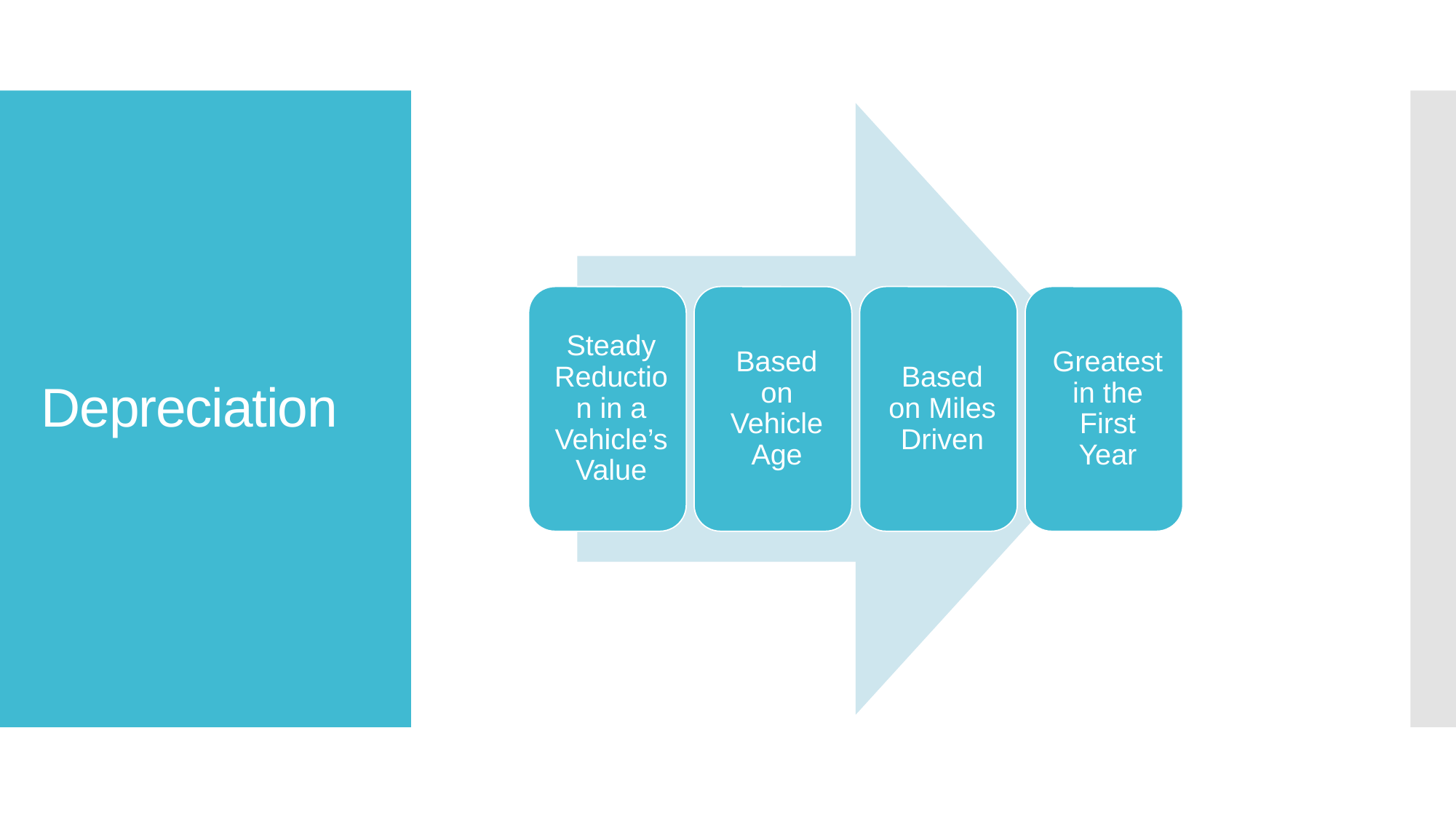

Steady Reduction in a Vehicle’s Value
Based on Vehicle Age
Based on Miles Driven
Greatest in the First Year
# Depreciation